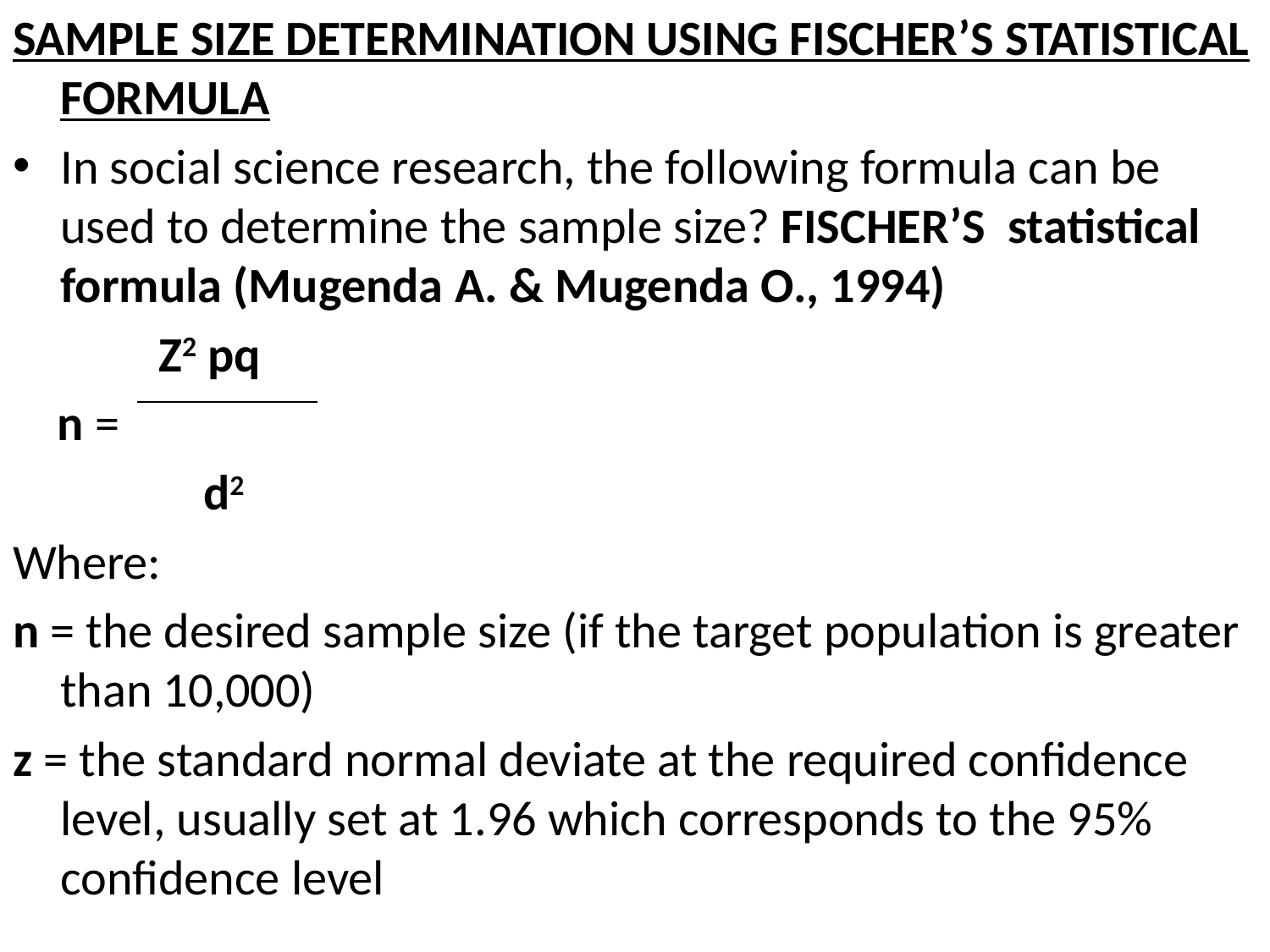

SAMPLE SIZE DETERMINATION USING FISCHER’S STATISTICAL FORMULA
In social science research, the following formula can be used to determine the sample size? FISCHER’S  statistical formula (Mugenda A. & Mugenda O., 1994)
             Z2 pq
    n =
                 d2
Where:
n = the desired sample size (if the target population is greater than 10,000)
z = the standard normal deviate at the required confidence level, usually set at 1.96 which corresponds to the 95% confidence level